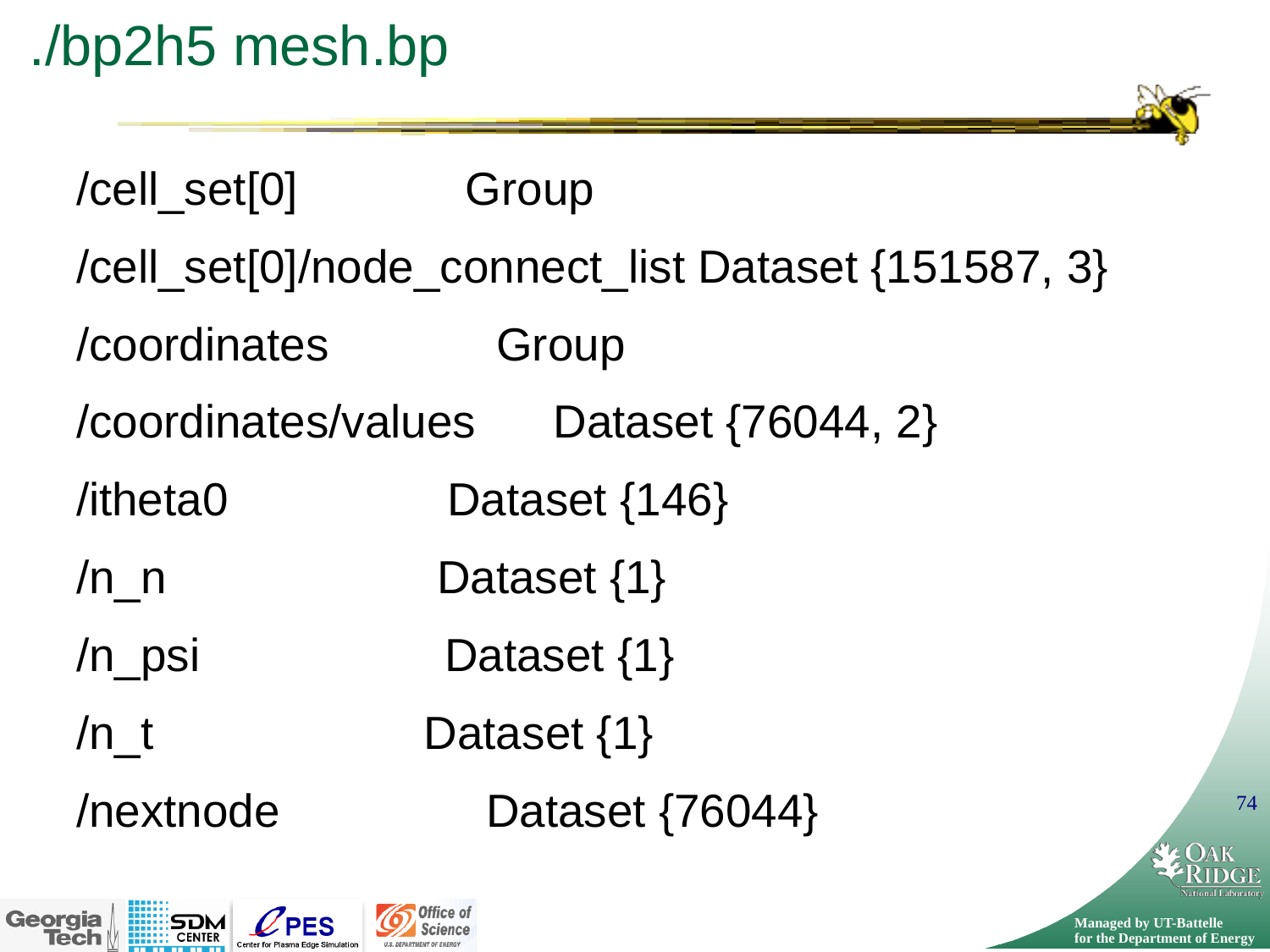

# ./bp2h5 mesh.bp
/cell_set[0]             Group
/cell_set[0]/node_connect_list Dataset {151587, 3}
/coordinates             Group
/coordinates/values      Dataset {76044, 2}
/itheta0                 Dataset {146}
/n_n                     Dataset {1}
/n_psi                   Dataset {1}
/n_t                     Dataset {1}
/nextnode                Dataset {76044}